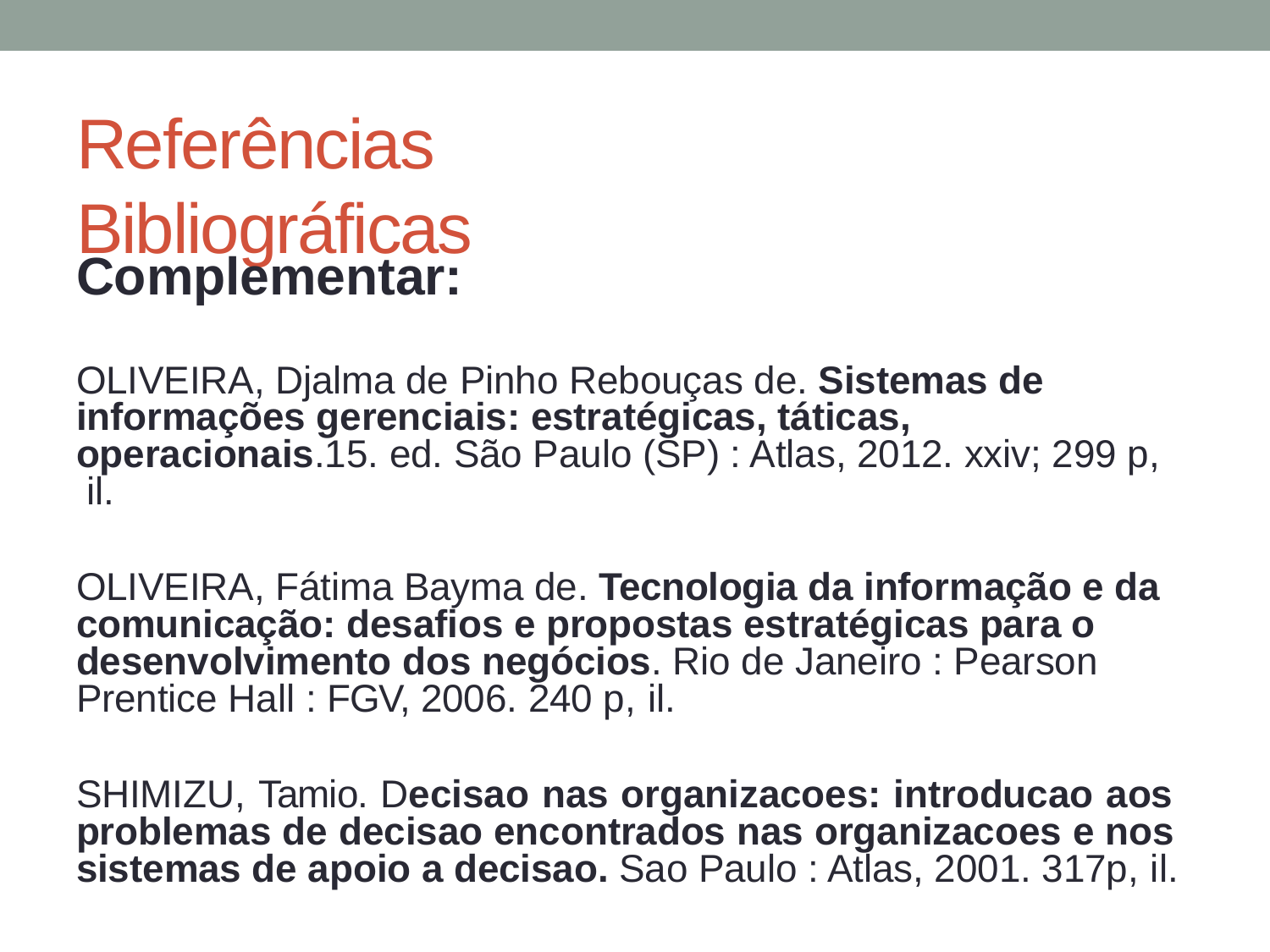

# Referências Bibliográficas
Complementar:

OLIVEIRA, Djalma de Pinho Rebouças de. Sistemas de  informações gerenciais: estratégicas, táticas,  operacionais.15. ed. São Paulo (SP) : Atlas, 2012. xxiv; 299 p,  il.

OLIVEIRA, Fátima Bayma de. Tecnologia da informação e da  comunicação: desafios e propostas estratégicas para o  desenvolvimento dos negócios. Rio de Janeiro : Pearson  Prentice Hall : FGV, 2006. 240 p, il.

SHIMIZU, Tamio. Decisao nas organizacoes: introducao aos  problemas de decisao encontrados nas organizacoes e nos  sistemas de apoio a decisao. Sao Paulo : Atlas, 2001. 317p, il.